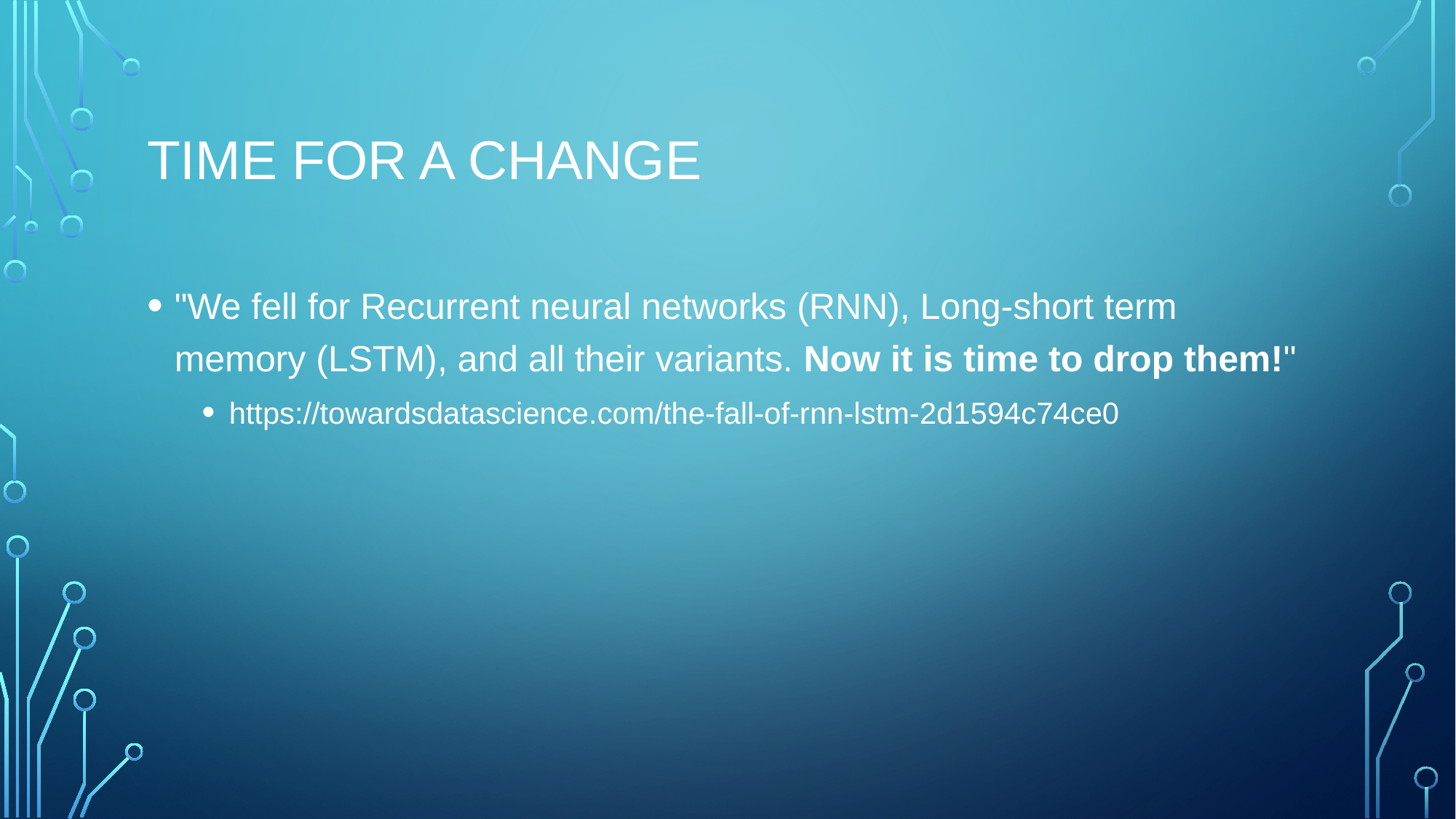

# Time for a change
"We fell for Recurrent neural networks (RNN), Long-short term memory (LSTM), and all their variants. Now it is time to drop them!"
https://towardsdatascience.com/the-fall-of-rnn-lstm-2d1594c74ce0